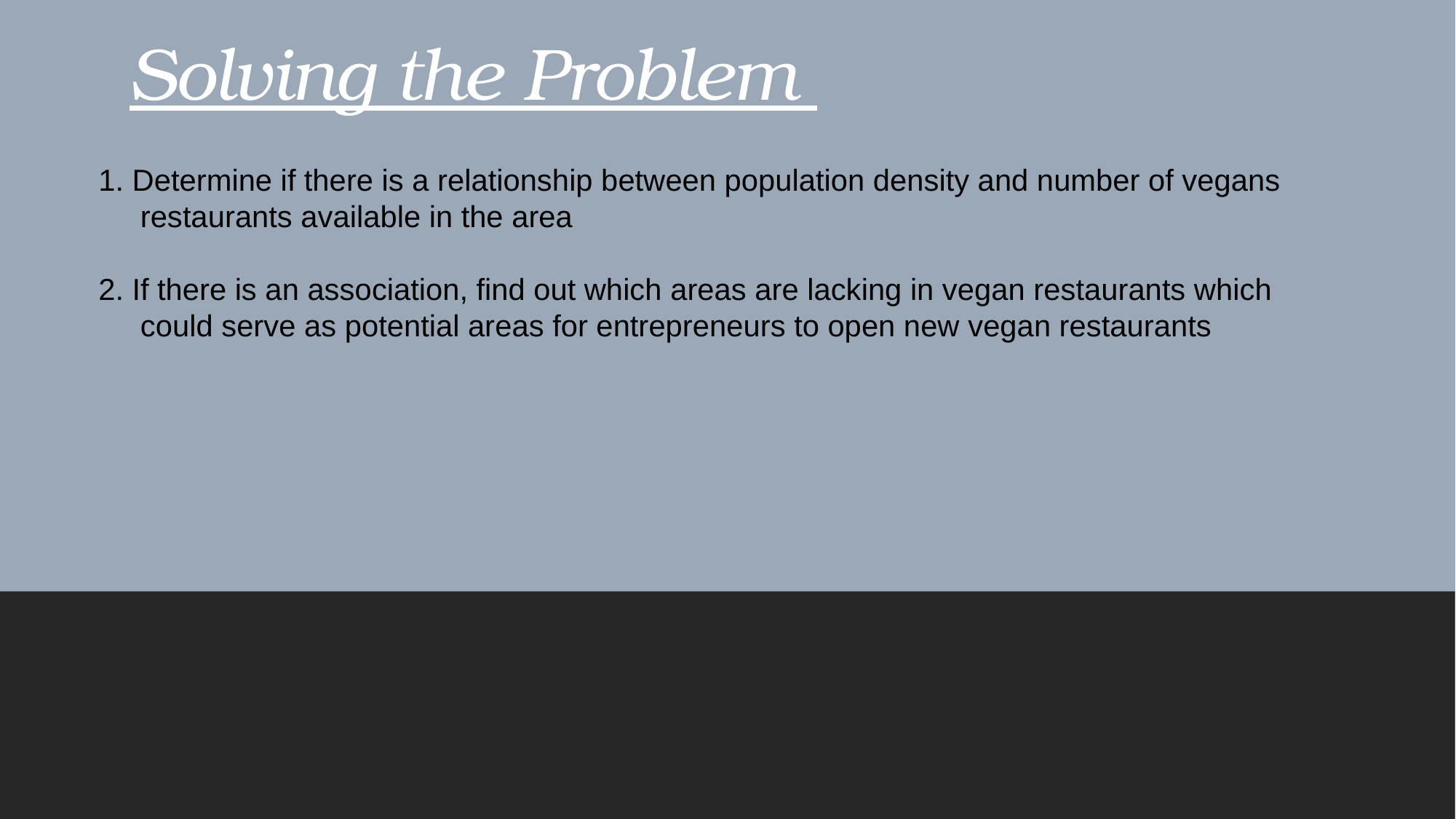

# Solving the Problem
1. Determine if there is a relationship between population density and number of vegans
     restaurants available in the area

2. If there is an association, find out which areas are lacking in vegan restaurants which
     could serve as potential areas for entrepreneurs to open new vegan restaurants